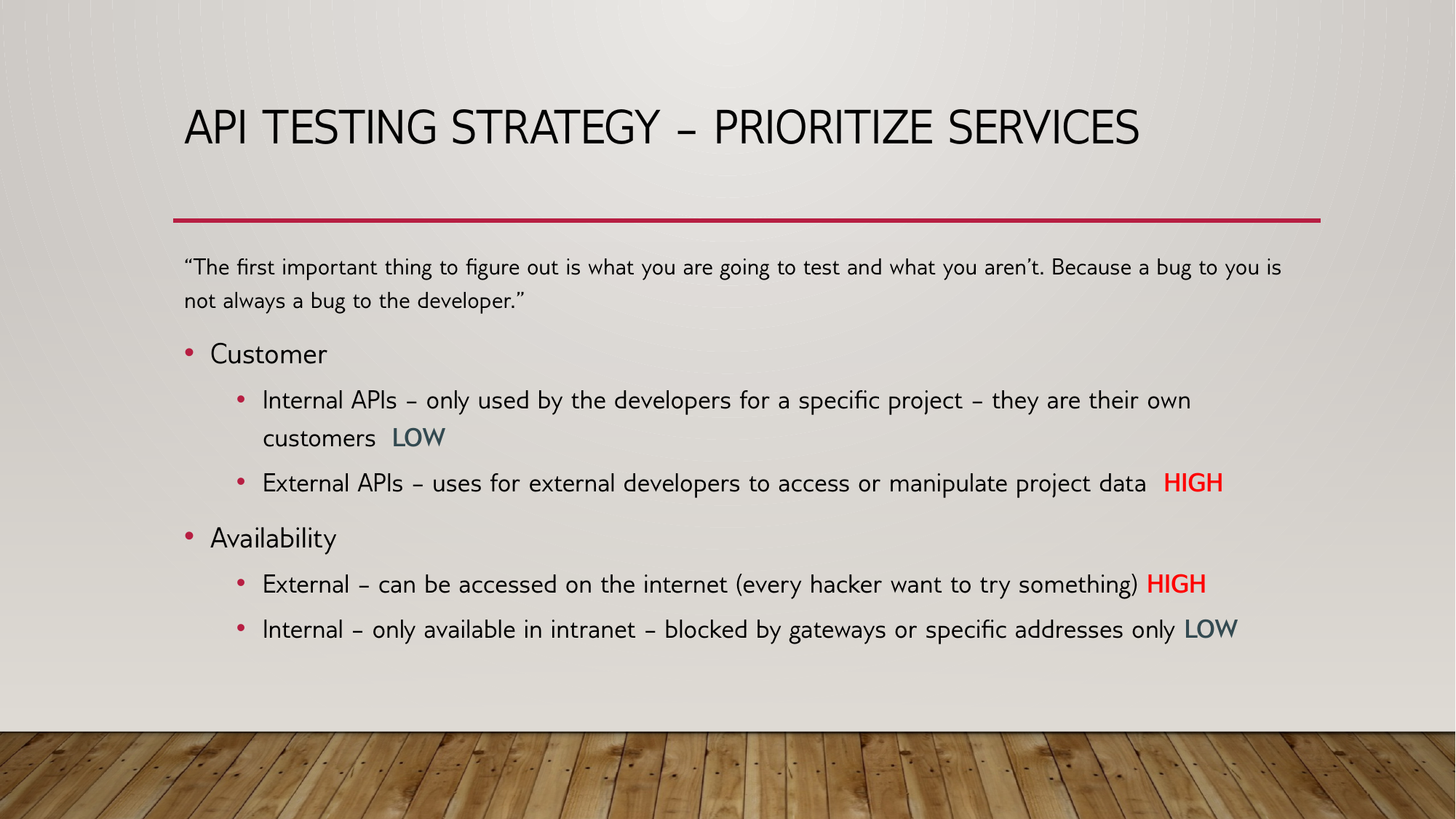

# API Testing Strategy – Prioritize Services
“The first important thing to figure out is what you are going to test and what you aren’t. Because a bug to you is not always a bug to the developer.”
Customer
Internal APIs – only used by the developers for a specific project – they are their own customers  LOW
External APIs – uses for external developers to access or manipulate project data  HIGH
Availability
External – can be accessed on the internet (every hacker want to try something) HIGH
Internal – only available in intranet – blocked by gateways or specific addresses only LOW